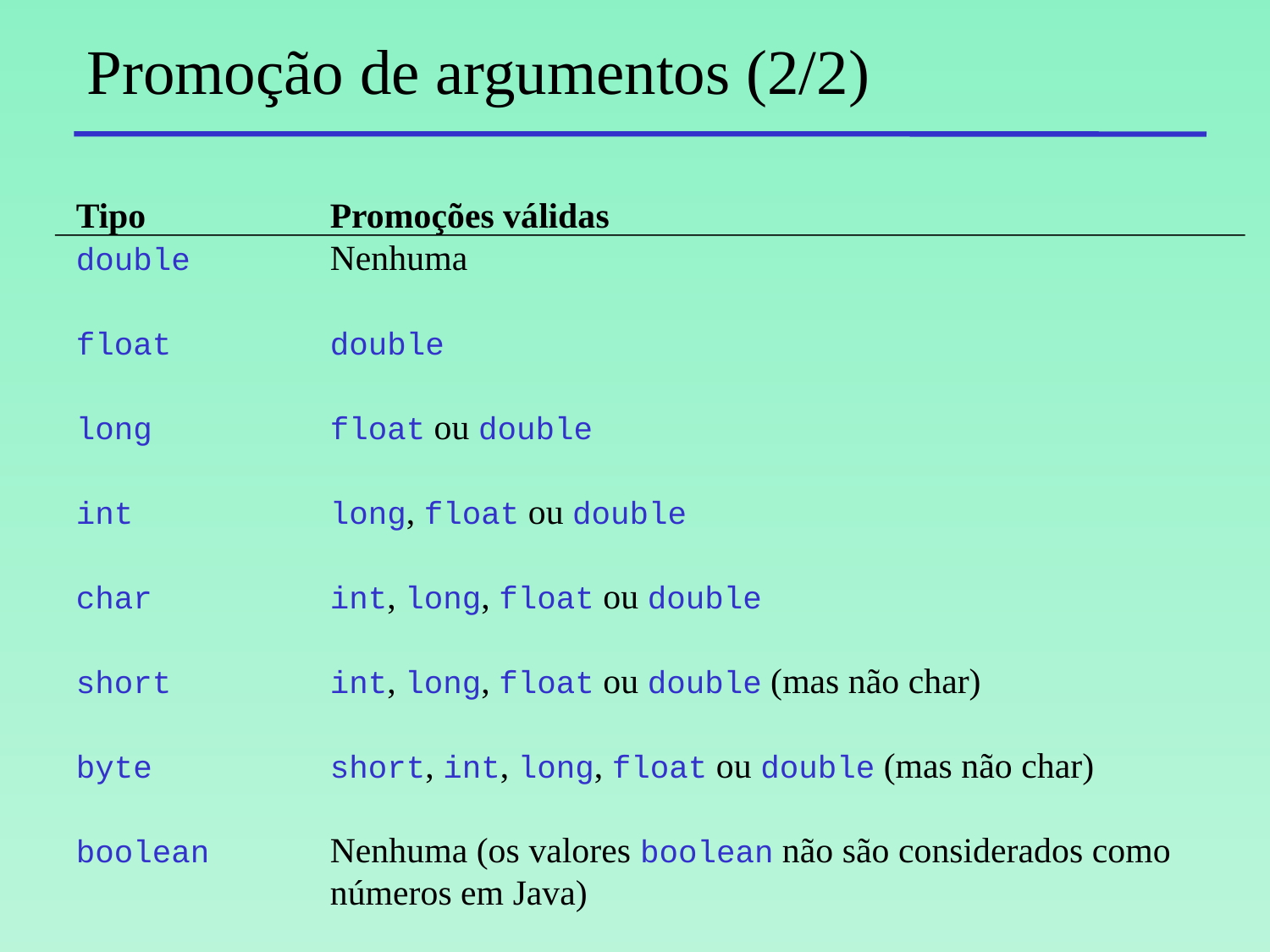

# Promoção de argumentos (2/2)

Tipo		Promoções válidas
double		Nenhuma

float		double

long		float ou double

int		long, float ou double

char		int, long, float ou double

short		int, long, float ou double (mas não char)

byte		short, int, long, float ou double (mas não char)

boolean	Nenhuma (os valores boolean não são considerados como
		números em Java)